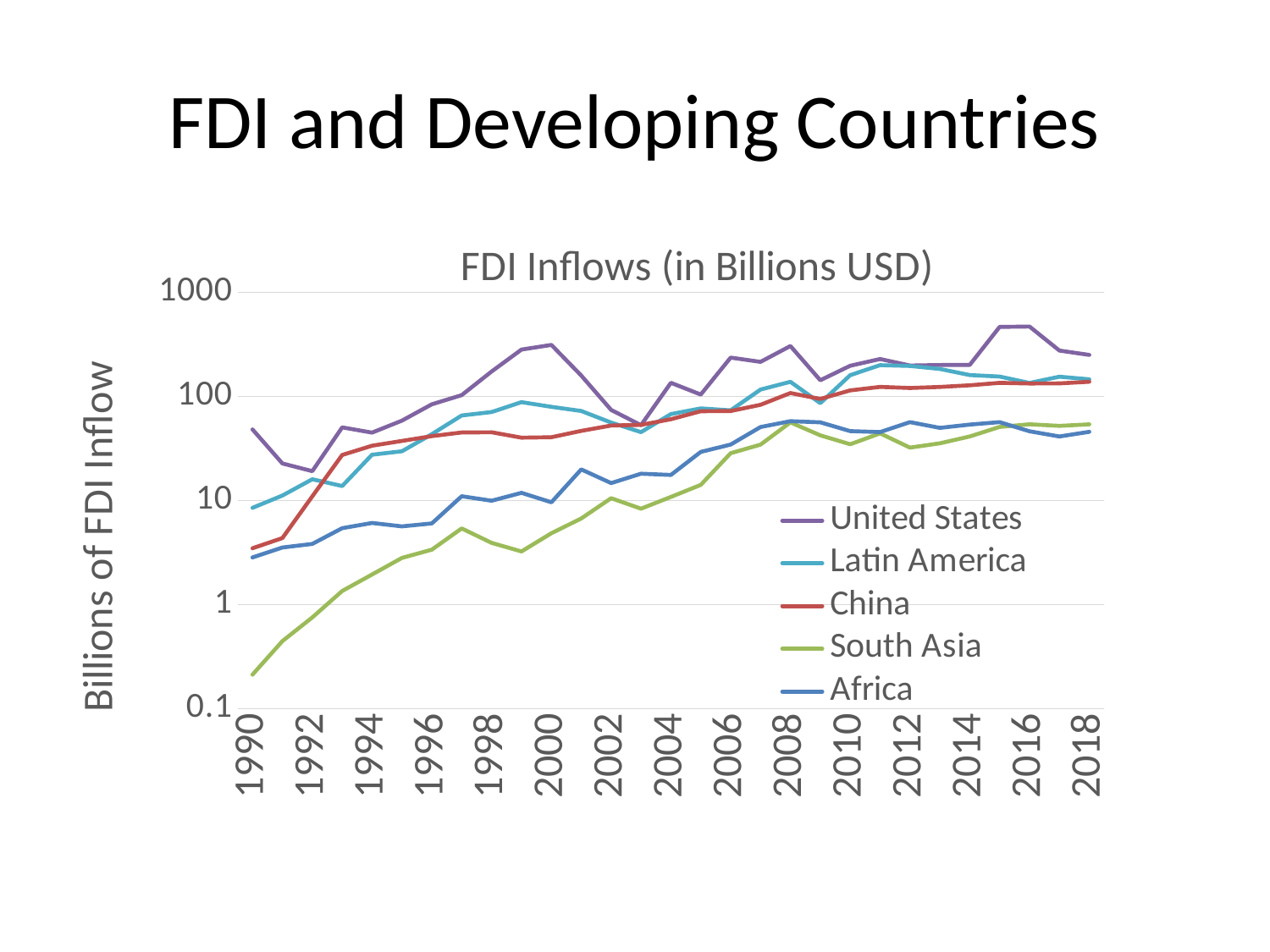

# FDI and Developing Countries

### Chart: FDI Inflows (in Billions USD)

| Category | United States | Latin America  | China | South Asia | Africa |
|---|---|---|---|---|---|
| 1990 | 48.422 | 8.5368303 | 3.48711 | 0.21280133250273087 | 2.8451732684972555 |
| 1991 | 22.799 | 11.204450710000001 | 4.36634 | 0.4469391185260483 | 3.5435512956159454 |
| 1992 | 19.222 | 16.066637766000003 | 11.00751 | 0.7543819736025267 | 3.8399753713445945 |
| 1993 | 50.663 | 13.823438745999997 | 27.514950000000002 | 1.3542681291490912 | 5.443865367363673 |
| 1994 | 45.095 | 27.668638877800465 | 33.7665 | 1.949959488996404 | 6.104516476047029 |
| 1995 | 58.772 | 29.842593973647347 | 37.52053 | 2.816345383333333 | 5.665131717945227 |
| 1996 | 84.455 | 43.58806588981669 | 41.725519999999996 | 3.3799702499999995 | 6.047850348261225 |
| 1997 | 103.398 | 65.9202751616177 | 45.25704 | 5.413610900000001 | 11.03017194394266 |
| 1998 | 174.434 | 71.15061533961251 | 45.46275 | 3.9265706999999996 | 9.991920512028532 |
| 1999 | 283.376 | 88.5554270602859 | 40.318709999999996 | 3.2494823447622836 | 11.893763110041306 |
| 2000 | 314.007 | 79.78996356688893 | 40.71481 | 4.8662847582088835 | 9.651156247416441 |
| 2001 | 159.461 | 72.77674680115571 | 46.87759 | 6.747142387514611 | 19.972767520103684 |
| 2002 | 74.457 | 56.34489001365828 | 52.74286 | 10.570665490326377 | 14.7659359658061 |
| 2003 | 53.146 | 45.57219040716565 | 53.5047 | 8.37623337994261 | 18.178147611664194 |
| 2004 | 135.826 | 67.97188173609446 | 60.63 | 10.864783303735111 | 17.676297820448436 |
| 2005 | 104.773 | 77.12695302976127 | 72.406 | 14.182114026512178 | 29.437511035798156 |
| 2006 | 237.136 | 73.86755801831495 | 72.715 | 28.589525893946437 | 34.62506451561777 |
| 2007 | 215.952 | 116.94265735318129 | 83.521 | 34.59465223975804 | 51.06236010241247 |
| 2008 | 306.366 | 138.8288469979711 | 108.312 | 56.59164941423727 | 58.06043694684838 |
| 2009 | 143.604 | 86.49082548852131 | 95.0 | 42.466520469564195 | 56.65231387332093 |
| 2010 | 198.049 | 160.9153737486455 | 114.734 | 34.863918794821174 | 46.620149522105386 |
| 2011 | 229.862 | 200.5677881783479 | 123.985 | 44.33117490299475 | 45.63343672946793 |
| 2012 | 199.034 | 197.16752015182507 | 121.08 | 32.37089510476005 | 56.85370952049512 |
| 2013 | 201.393 | 184.39239868047105 | 123.911 | 35.60559536998775 | 50.07484102139794 |
| 2014 | 201.733 | 161.20478806291104 | 128.5 | 41.42942584027296 | 53.90600789373556 |
| 2015 | 467.625 | 155.91197071960053 | 135.61 | 51.16717785401326 | 56.87412258670131 |
| 2016 | 471.792 | 135.3494417272755 | 133.71 | 54.21992474624613 | 46.48238586056125 |
| 2017 | 277.258 | 155.40458312790895 | 134.0627 | 52.34461411555628 | 41.38979509731885 |
| 2018 | 251.814 | 146.72045764698592 | 139.043492 | 54.199572357486666 | 45.90216868236795 |